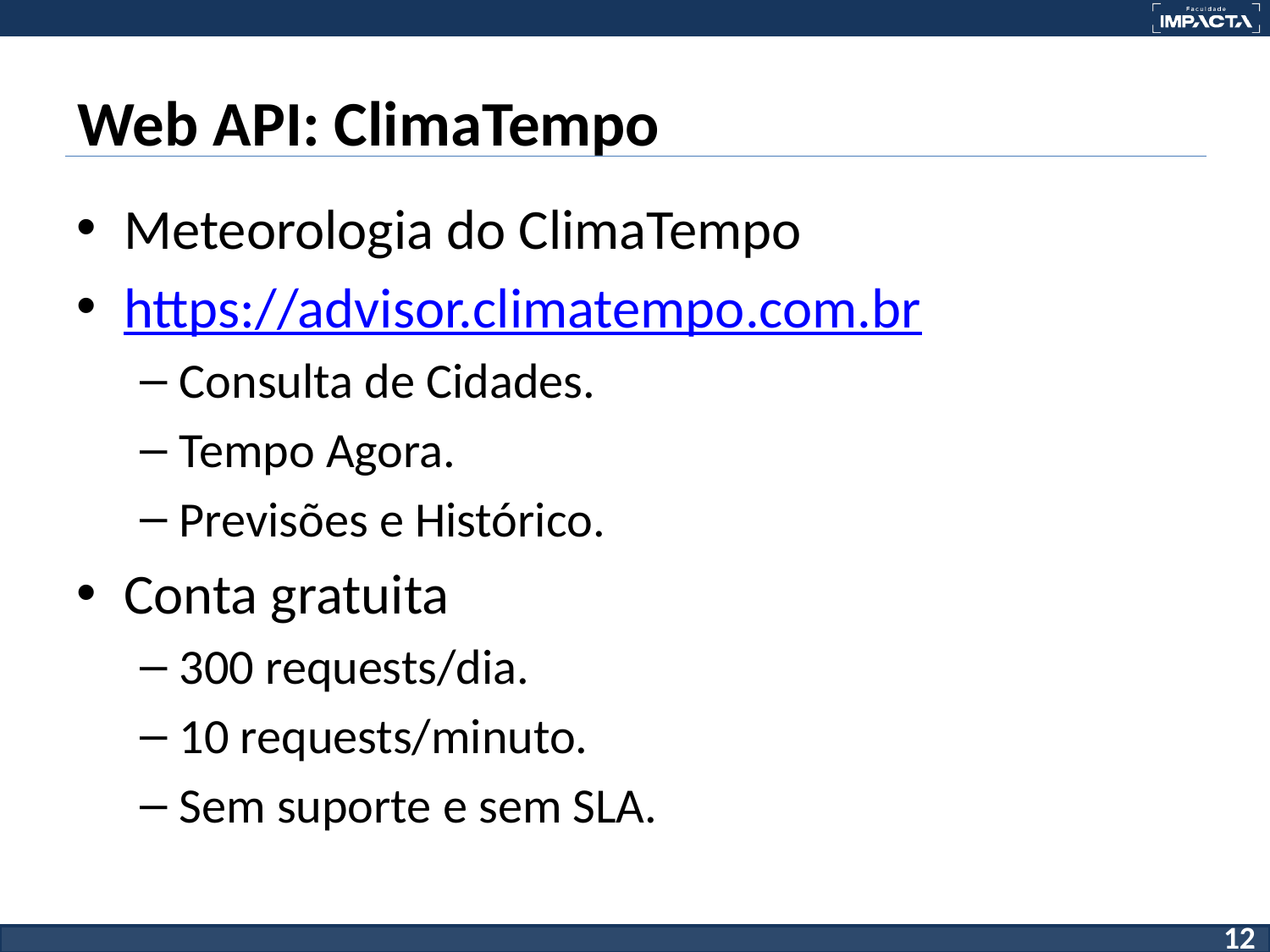

# Web API: ClimaTempo
Meteorologia do ClimaTempo
https://advisor.climatempo.com.br
Consulta de Cidades.
Tempo Agora.
Previsões e Histórico.
Conta gratuita
300 requests/dia.
10 requests/minuto.
Sem suporte e sem SLA.
12